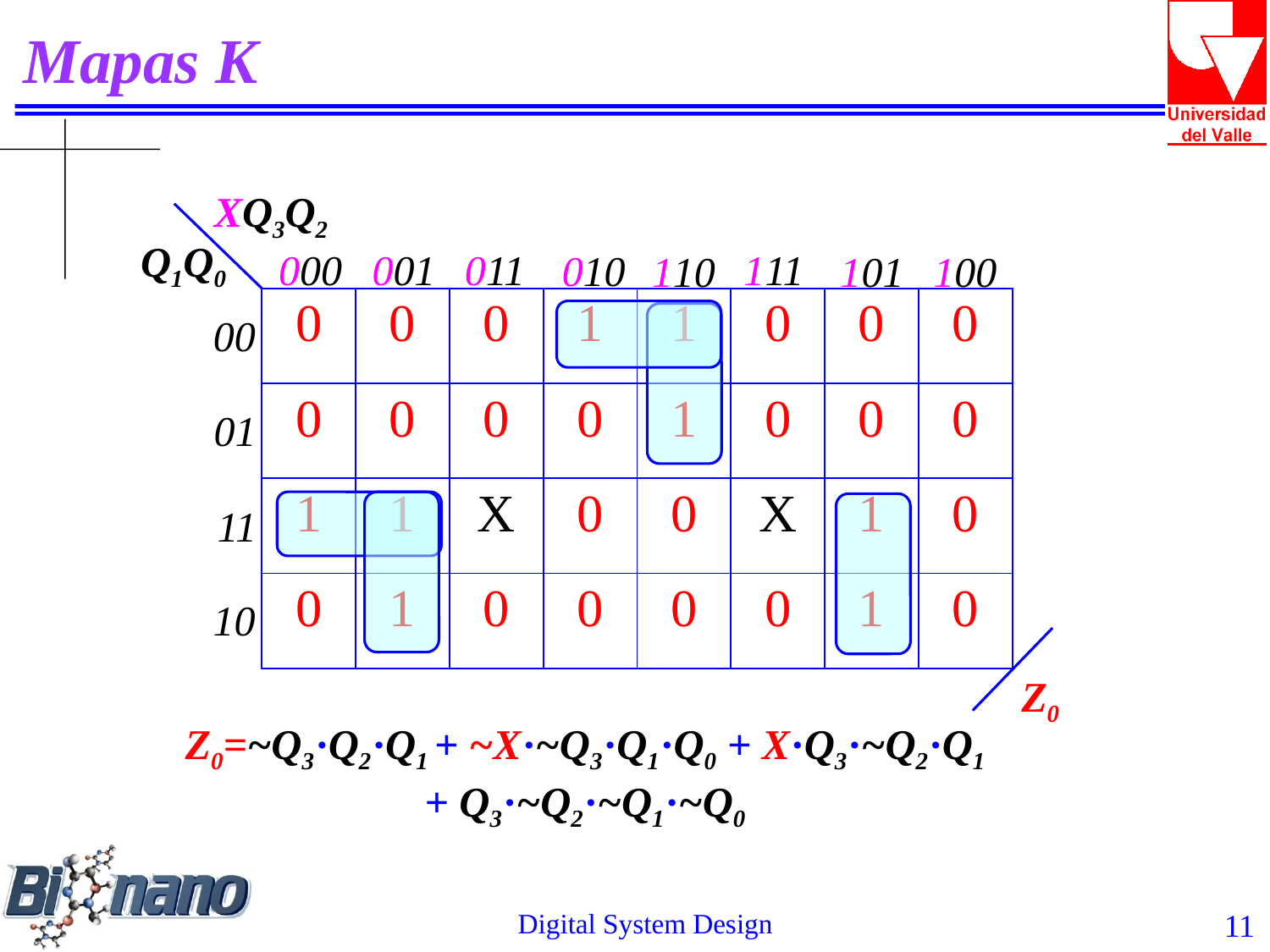

# Mapas K
XQ3Q2
Q1Q0
000
001
011
111
010
100
110
101
| 0 | 0 | 0 | 1 | 1 | 0 | 0 | 0 |
| --- | --- | --- | --- | --- | --- | --- | --- |
| 0 | 0 | 0 | 0 | 1 | 0 | 0 | 0 |
| 1 | 1 | X | 0 | 0 | X | 1 | 0 |
| 0 | 1 | 0 | 0 | 0 | 0 | 1 | 0 |

00

01

11

10
Z0
Z0=~Q3·Q2·Q1 + ~X·~Q3·Q1·Q0 + X·Q3·~Q2·Q1
+ Q3·~Q2·~Q1·~Q0